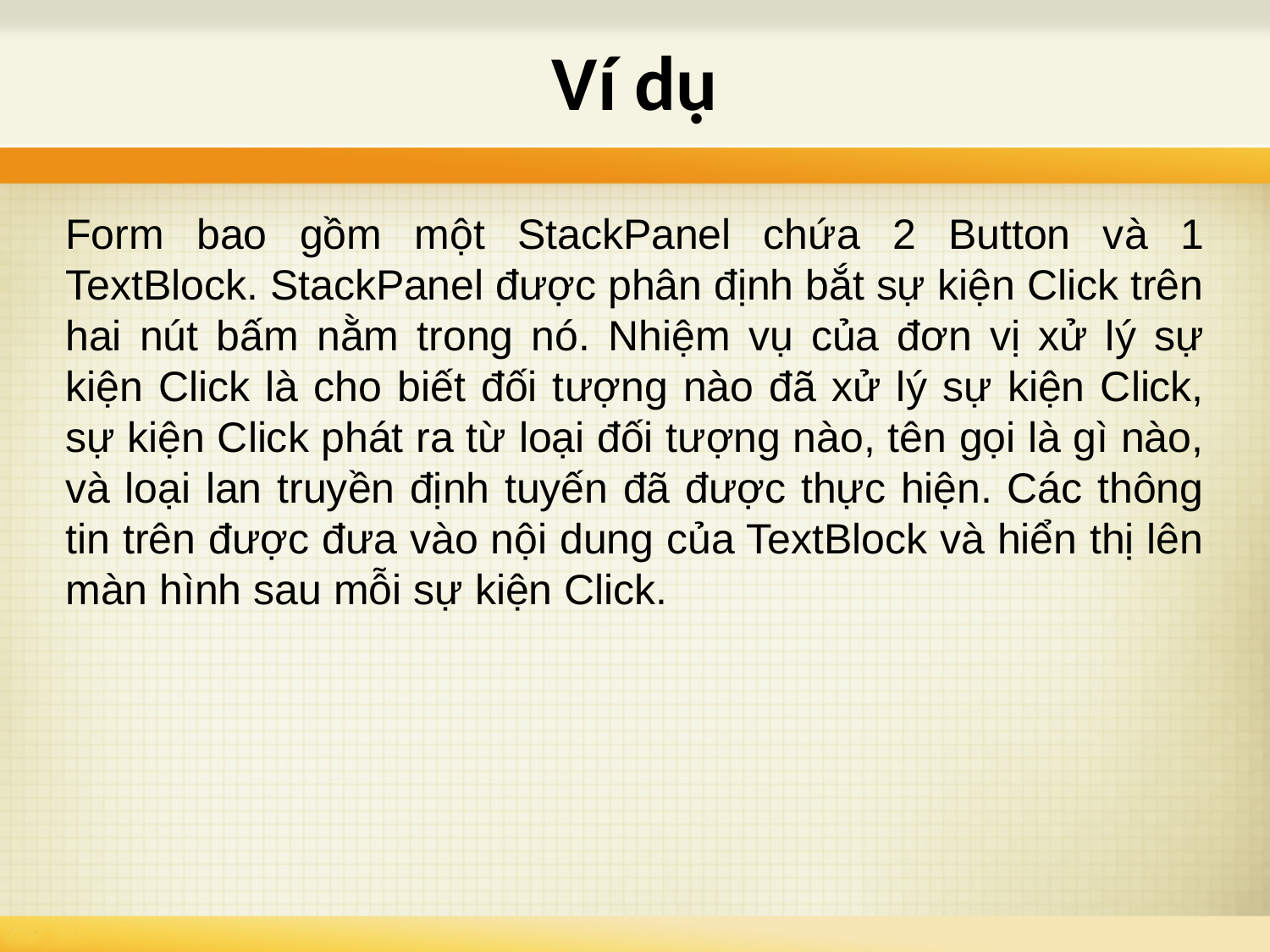

# Ví dụ
Form bao gồm một StackPanel chứa 2 Button và 1 TextBlock. StackPanel được phân định bắt sự kiện Click trên hai nút bấm nằm trong nó. Nhiệm vụ của đơn vị xử lý sự kiện Click là cho biết đối tượng nào đã xử lý sự kiện Click, sự kiện Click phát ra từ loại đối tượng nào, tên gọi là gì nào, và loại lan truyền định tuyến đã được thực hiện. Các thông tin trên được đưa vào nội dung của TextBlock và hiển thị lên màn hình sau mỗi sự kiện Click.